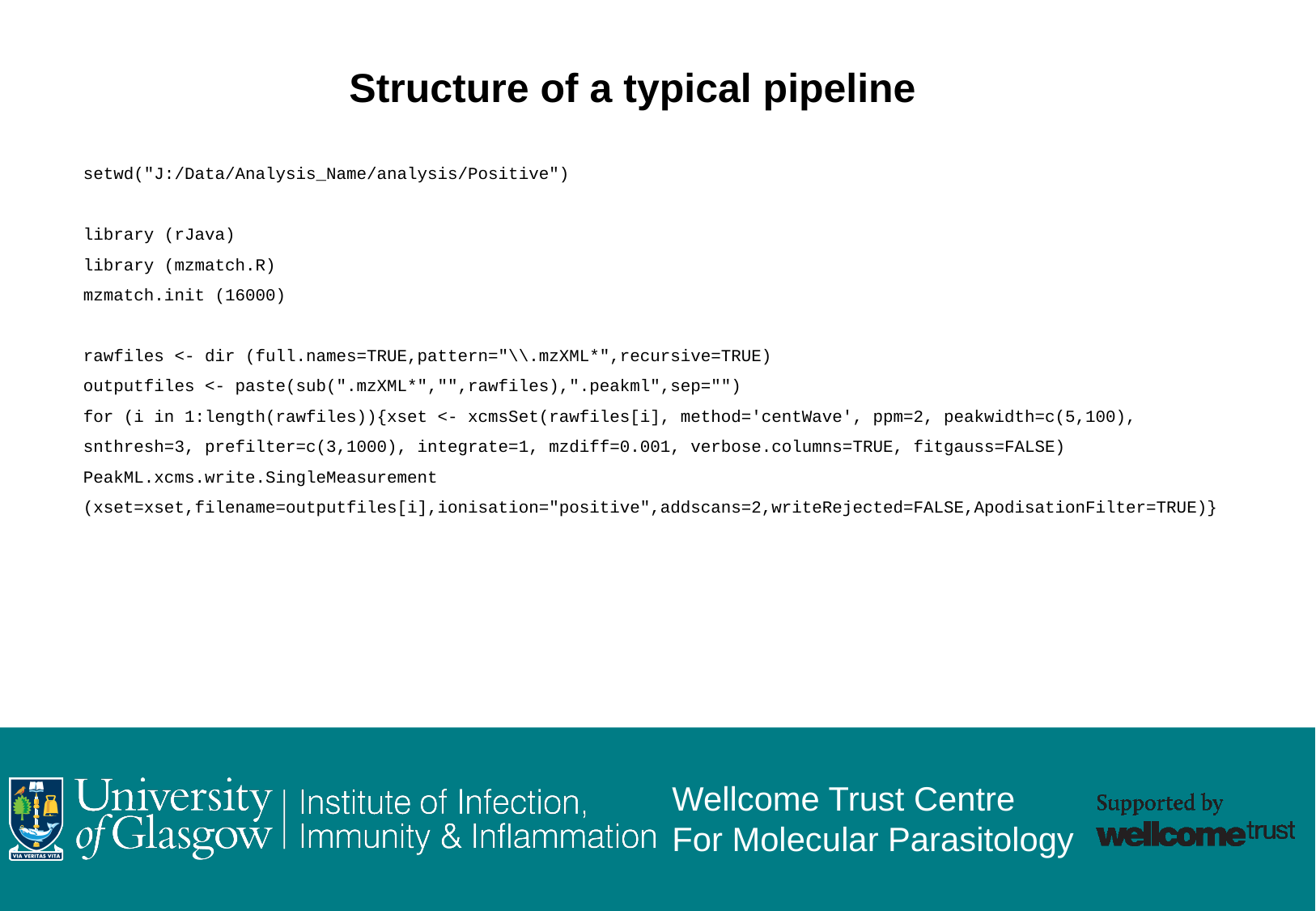

Structure of a typical pipeline
setwd("J:/Data/Analysis_Name/analysis/Positive")

library (rJava)
library (mzmatch.R)
mzmatch.init (16000)

rawfiles <- dir (full.names=TRUE,pattern="\\.mzXML*",recursive=TRUE)
outputfiles <- paste(sub(".mzXML*","",rawfiles),".peakml",sep="")
for (i in 1:length(rawfiles)){xset <- xcmsSet(rawfiles[i], method='centWave', ppm=2, peakwidth=c(5,100), snthresh=3, prefilter=c(3,1000), integrate=1, mzdiff=0.001, verbose.columns=TRUE, fitgauss=FALSE)
PeakML.xcms.write.SingleMeasurement (xset=xset,filename=outputfiles[i],ionisation="positive",addscans=2,writeRejected=FALSE,ApodisationFilter=TRUE)}